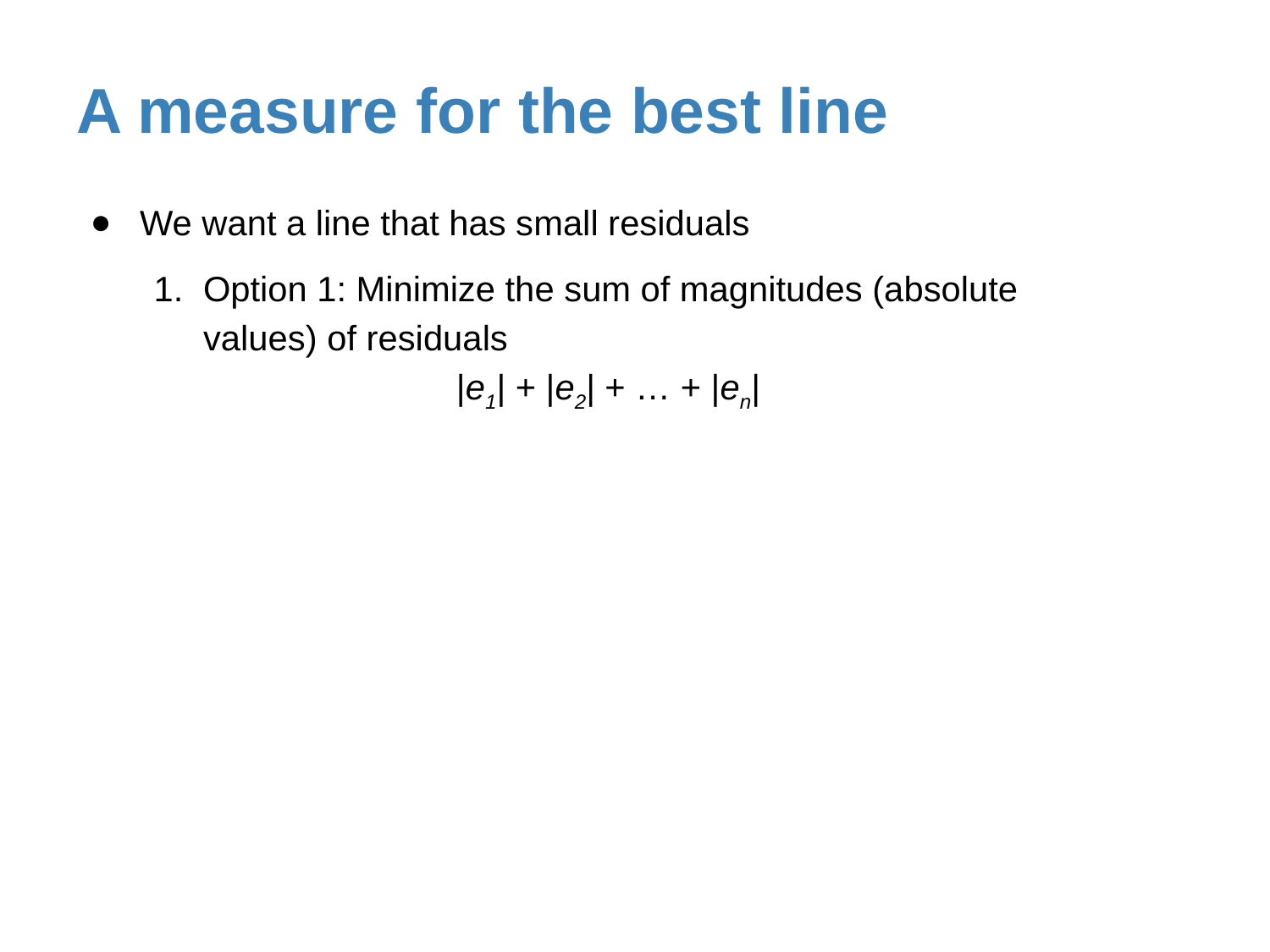

# A measure for the best line
We want a line that has small residuals
Option 1: Minimize the sum of magnitudes (absolute values) of residuals
                          |e1| + |e2| + … + |en|